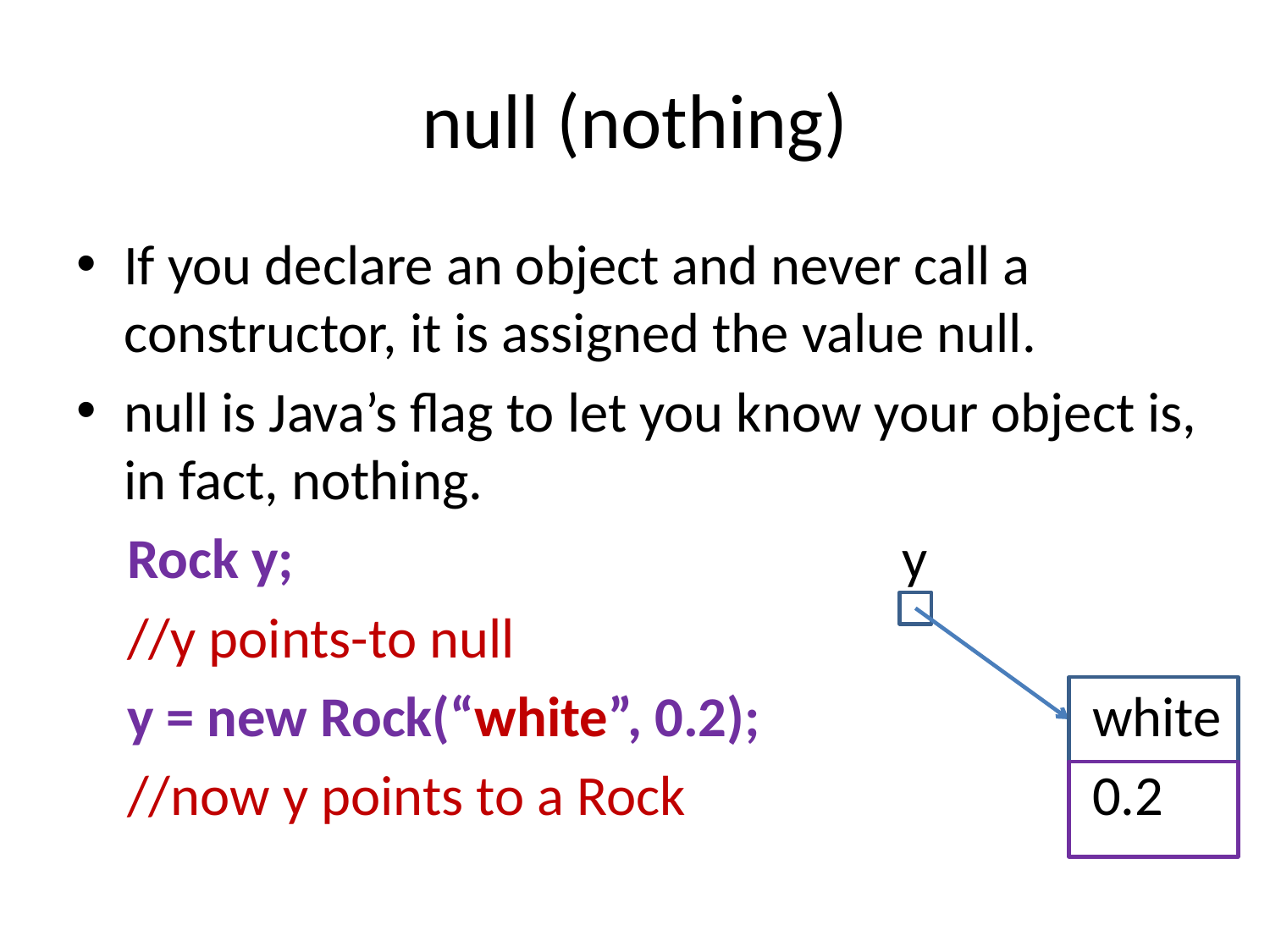

# null (nothing)
If you declare an object and never call a constructor, it is assigned the value null.
null is Java’s flag to let you know your object is, in fact, nothing.
    Rock y;			        		     y
    //y points-to null
    y = new Rock(“white”, 0.2);			white
    //now y points to a Rock	      	      		0.2